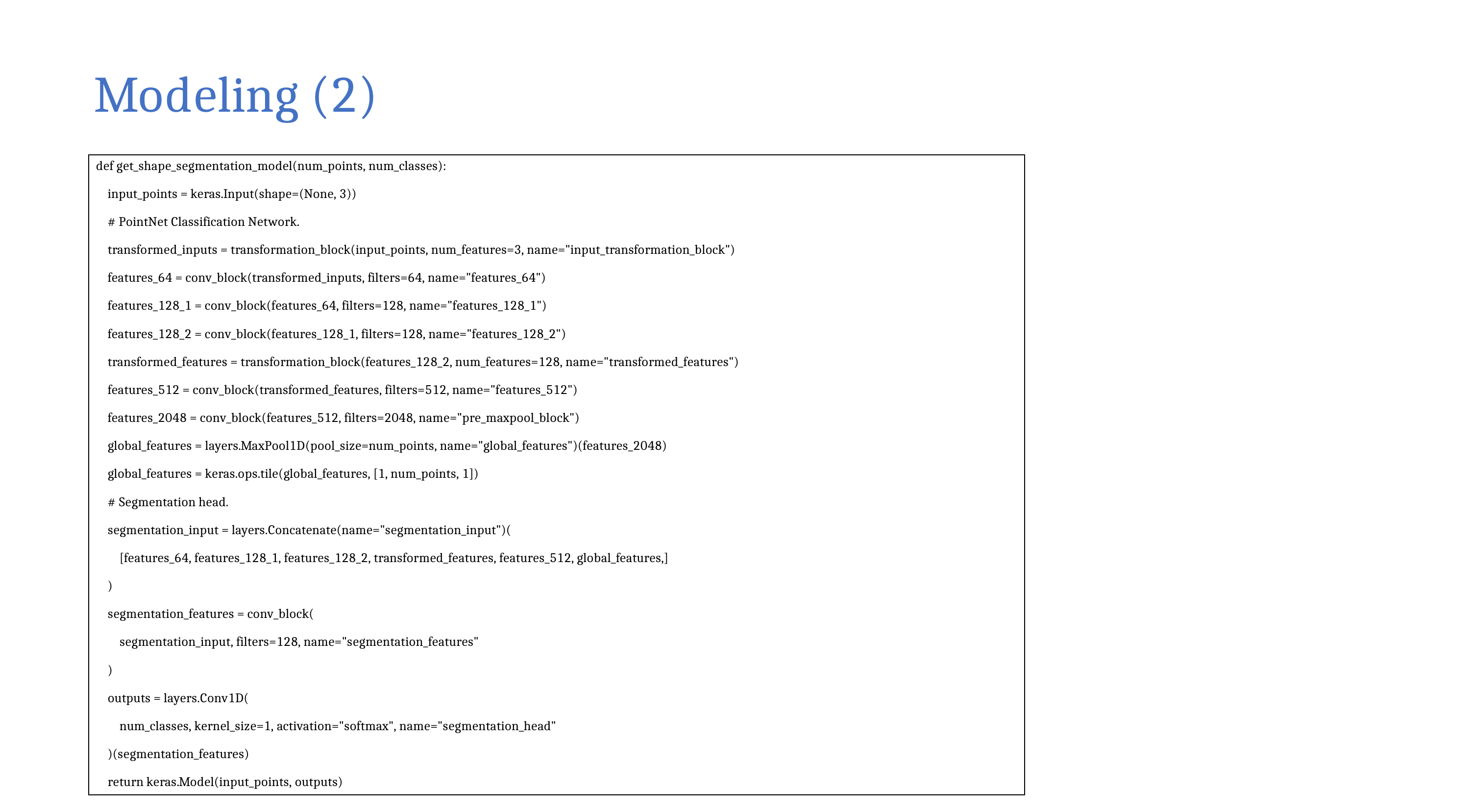

# Modeling (2)
def get_shape_segmentation_model(num_points, num_classes):
    input_points = keras.Input(shape=(None, 3))
    # PointNet Classification Network.
    transformed_inputs = transformation_block(input_points, num_features=3, name="input_transformation_block")
    features_64 = conv_block(transformed_inputs, filters=64, name="features_64")
    features_128_1 = conv_block(features_64, filters=128, name="features_128_1")
    features_128_2 = conv_block(features_128_1, filters=128, name="features_128_2")
    transformed_features = transformation_block(features_128_2, num_features=128, name="transformed_features")
    features_512 = conv_block(transformed_features, filters=512, name="features_512")
    features_2048 = conv_block(features_512, filters=2048, name="pre_maxpool_block")
    global_features = layers.MaxPool1D(pool_size=num_points, name="global_features")(features_2048)
    global_features = keras.ops.tile(global_features, [1, num_points, 1])
    # Segmentation head.
    segmentation_input = layers.Concatenate(name="segmentation_input")(
        [features_64, features_128_1, features_128_2, transformed_features, features_512, global_features,]
    )
    segmentation_features = conv_block(
        segmentation_input, filters=128, name="segmentation_features"
    )
    outputs = layers.Conv1D(
        num_classes, kernel_size=1, activation="softmax", name="segmentation_head"
    )(segmentation_features)
    return keras.Model(input_points, outputs)